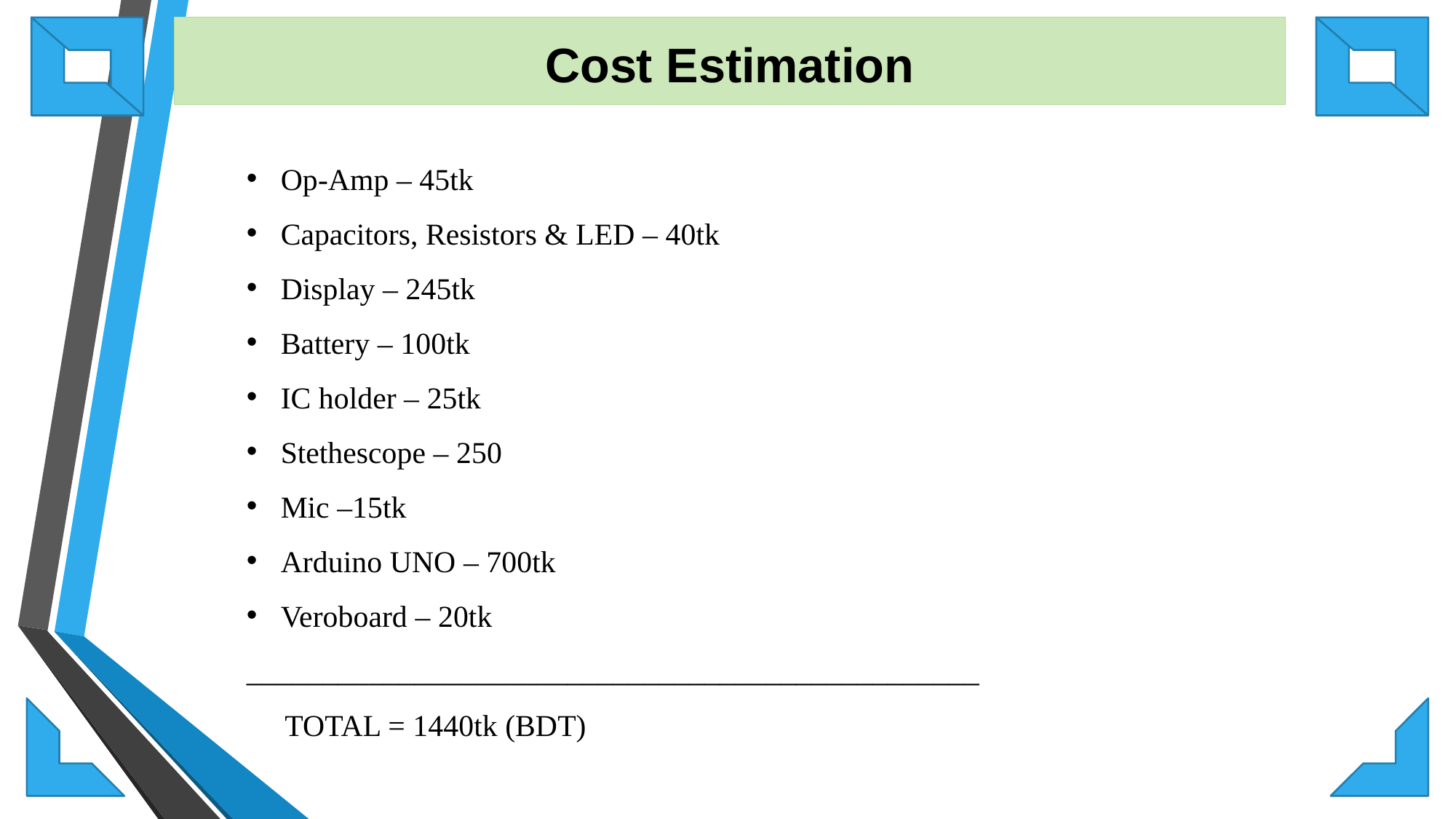

Cost Estimation
Op-Amp – 45tk
Capacitors, Resistors & LED – 40tk
Display – 245tk
Battery – 100tk
IC holder – 25tk
Stethescope – 250
Mic –15tk
Arduino UNO – 700tk
Veroboard – 20tk
________________________________________________
     TOTAL = 1440tk (BDT)